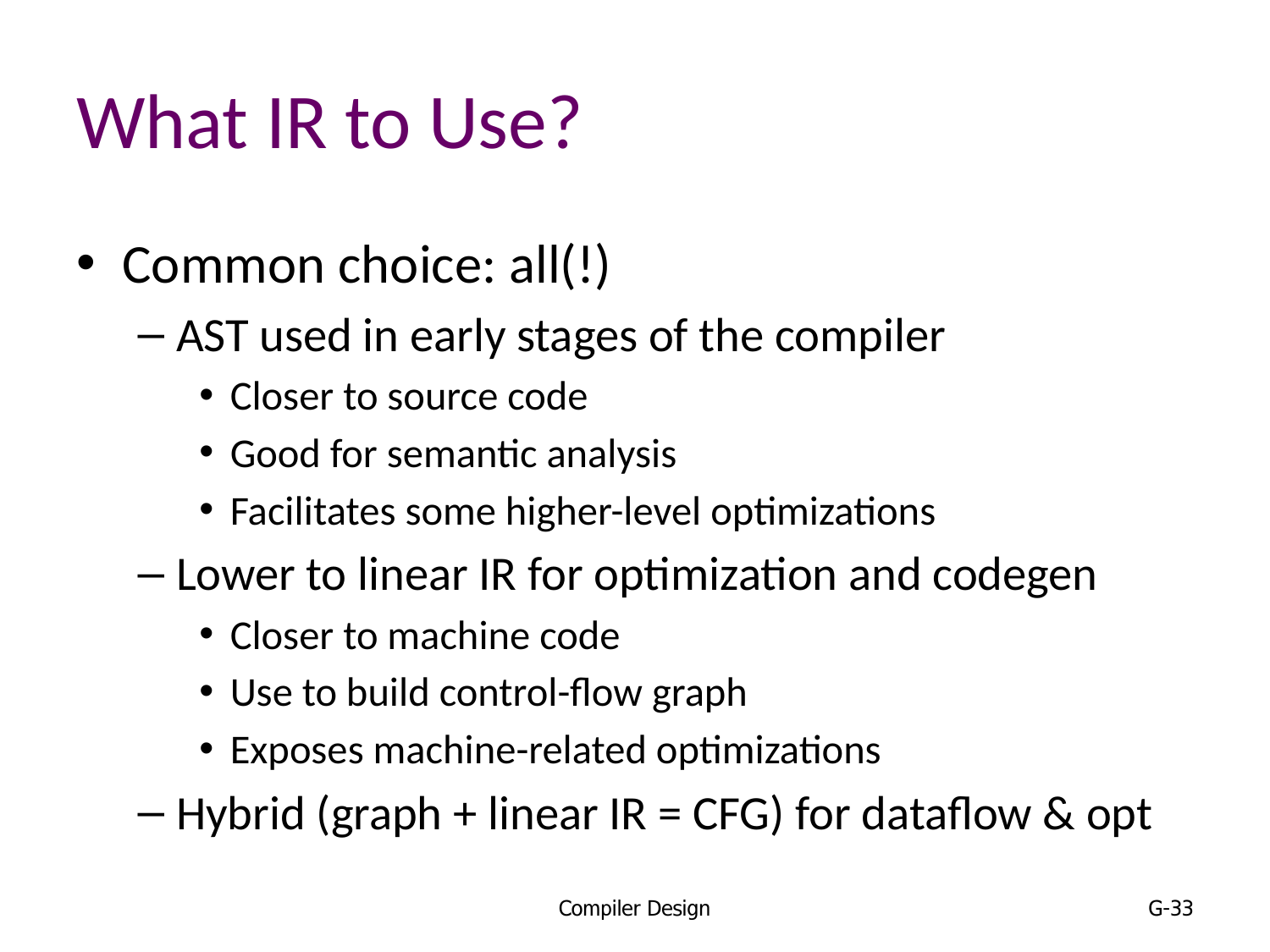

# What IR to Use?
Common choice: all(!)
AST used in early stages of the compiler
Closer to source code
Good for semantic analysis
Facilitates some higher-level optimizations
Lower to linear IR for optimization and codegen
Closer to machine code
Use to build control-flow graph
Exposes machine-related optimizations
Hybrid (graph + linear IR = CFG) for dataflow & opt
Compiler Design
G-33